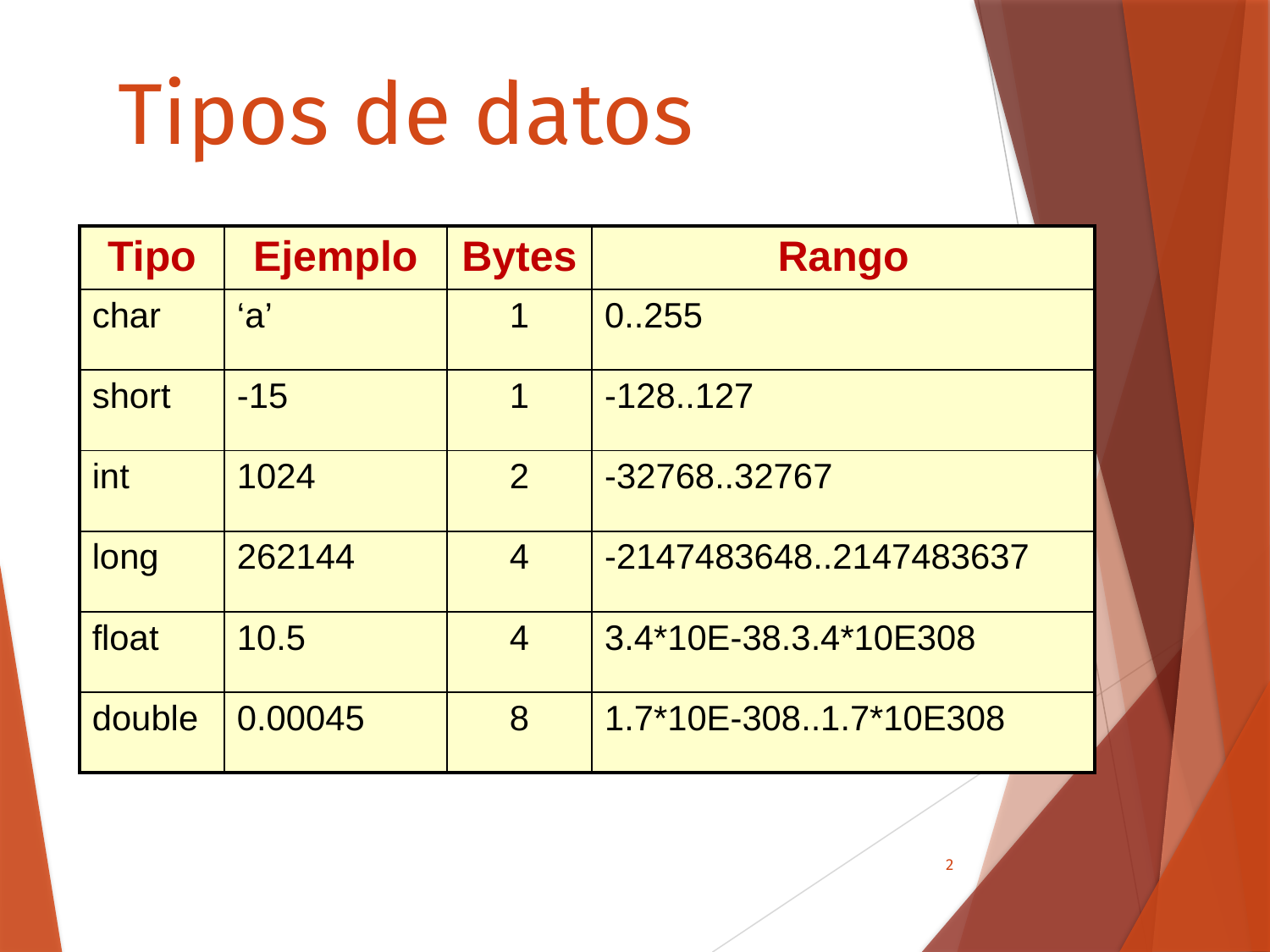

Tipos de datos
| Tipo | Ejemplo | Bytes | Rango |
| --- | --- | --- | --- |
| char | ‘a’ | 1 | 0..255 |
| short | -15 | 1 | -128..127 |
| int | 1024 | 2 | -32768..32767 |
| long | 262144 | 4 | -2147483648..2147483637 |
| float | 10.5 | 4 | 3.4\*10E-38.3.4\*10E308 |
| double | 0.00045 | 8 | 1.7\*10E-308..1.7\*10E308 |
2